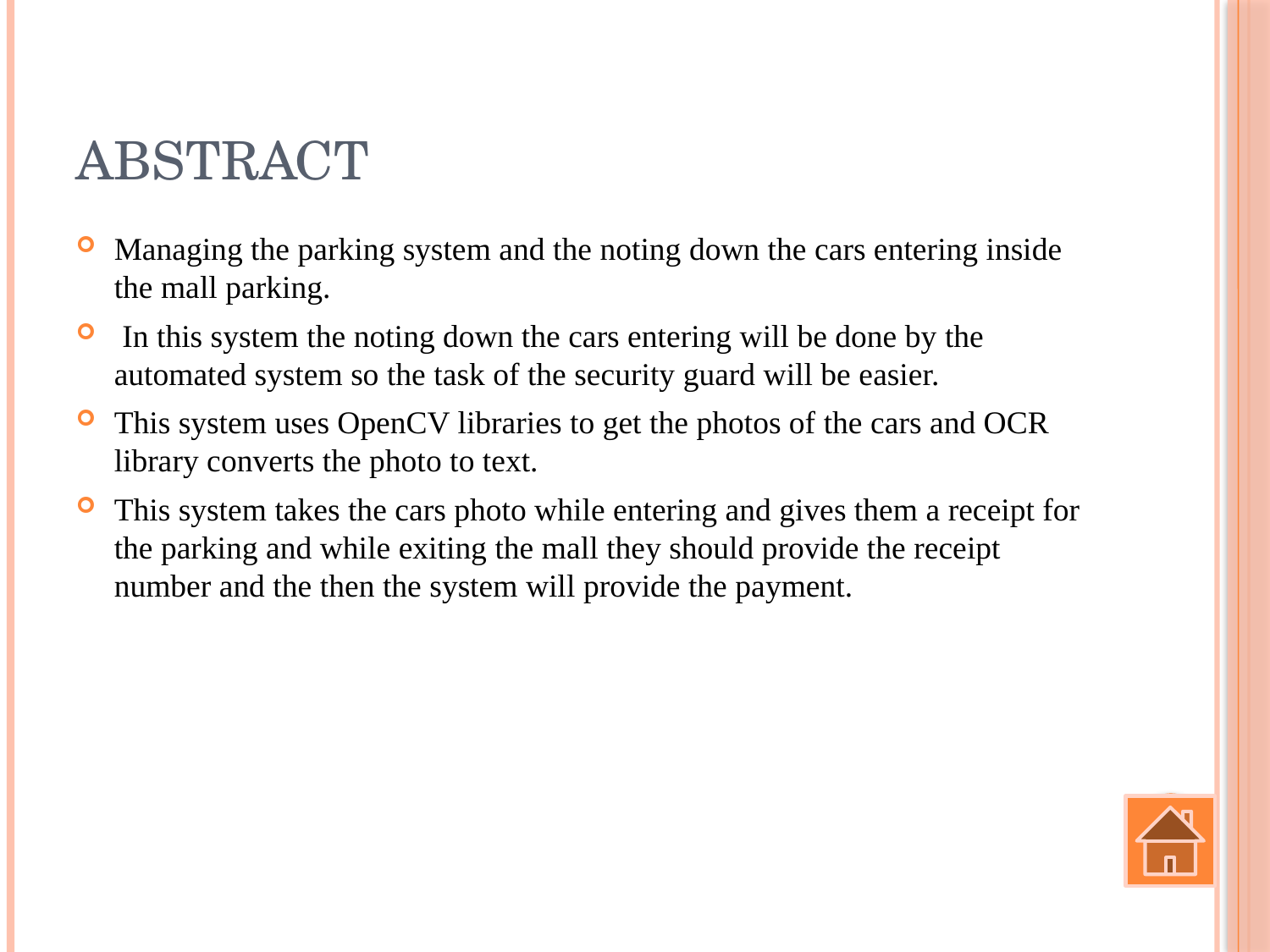

# Abstract
Managing the parking system and the noting down the cars entering inside the mall parking.
 In this system the noting down the cars entering will be done by the automated system so the task of the security guard will be easier.
This system uses OpenCV libraries to get the photos of the cars and OCR library converts the photo to text.
This system takes the cars photo while entering and gives them a receipt for the parking and while exiting the mall they should provide the receipt number and the then the system will provide the payment.